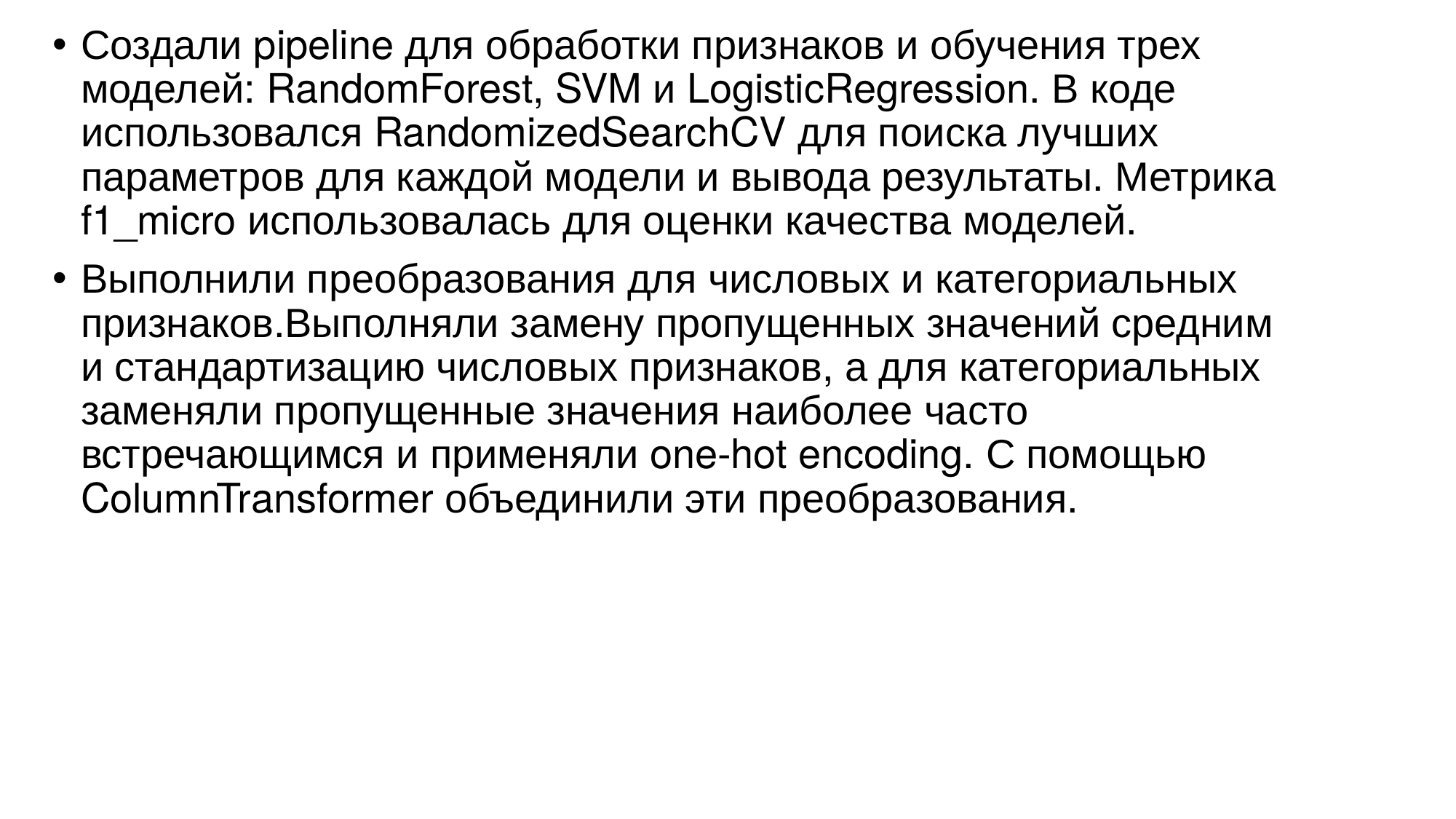

Создали pipeline для обработки признаков и обучения трех моделей: RandomForest, SVM и LogisticRegression. В коде использовался RandomizedSearchCV для поиска лучших параметров для каждой модели и вывода результаты. Метрика f1_micro использовалась для оценки качества моделей.
Выполнили преобразования для числовых и категориальных признаков.Выполняли замену пропущенных значений средним и стандартизацию числовых признаков, а для категориальных заменяли пропущенные значения наиболее часто встречающимся и применяли one-hot encoding. С помощью ColumnTransformer объединили эти преобразования.